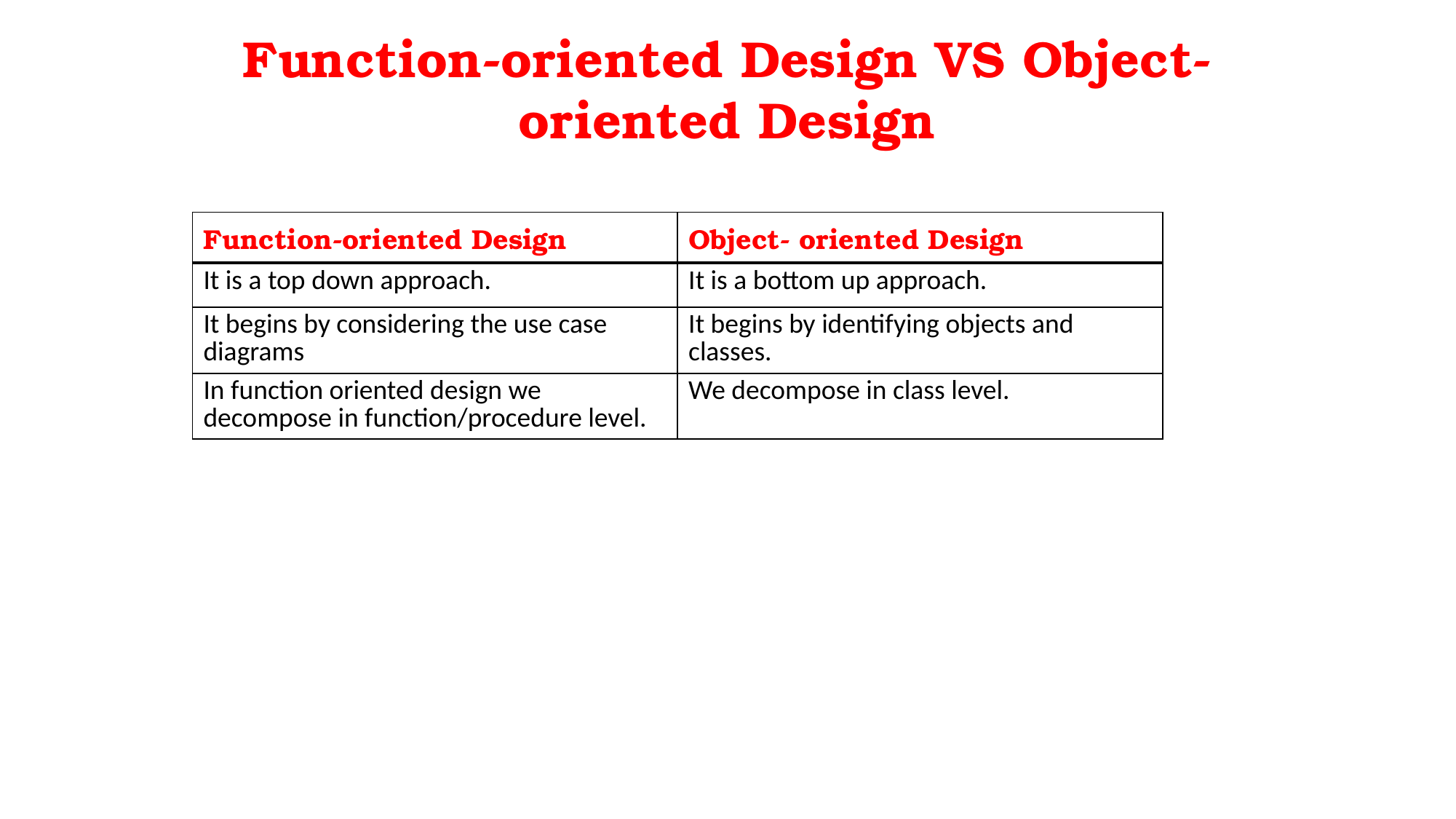

# Function-oriented Design VS Object- oriented Design
| Function-oriented Design | Object- oriented Design |
| --- | --- |
| It is a top down approach. | It is a bottom up approach. |
| It begins by considering the use case diagrams | It begins by identifying objects and classes. |
| In function oriented design we decompose in function/procedure level. | We decompose in class level. |